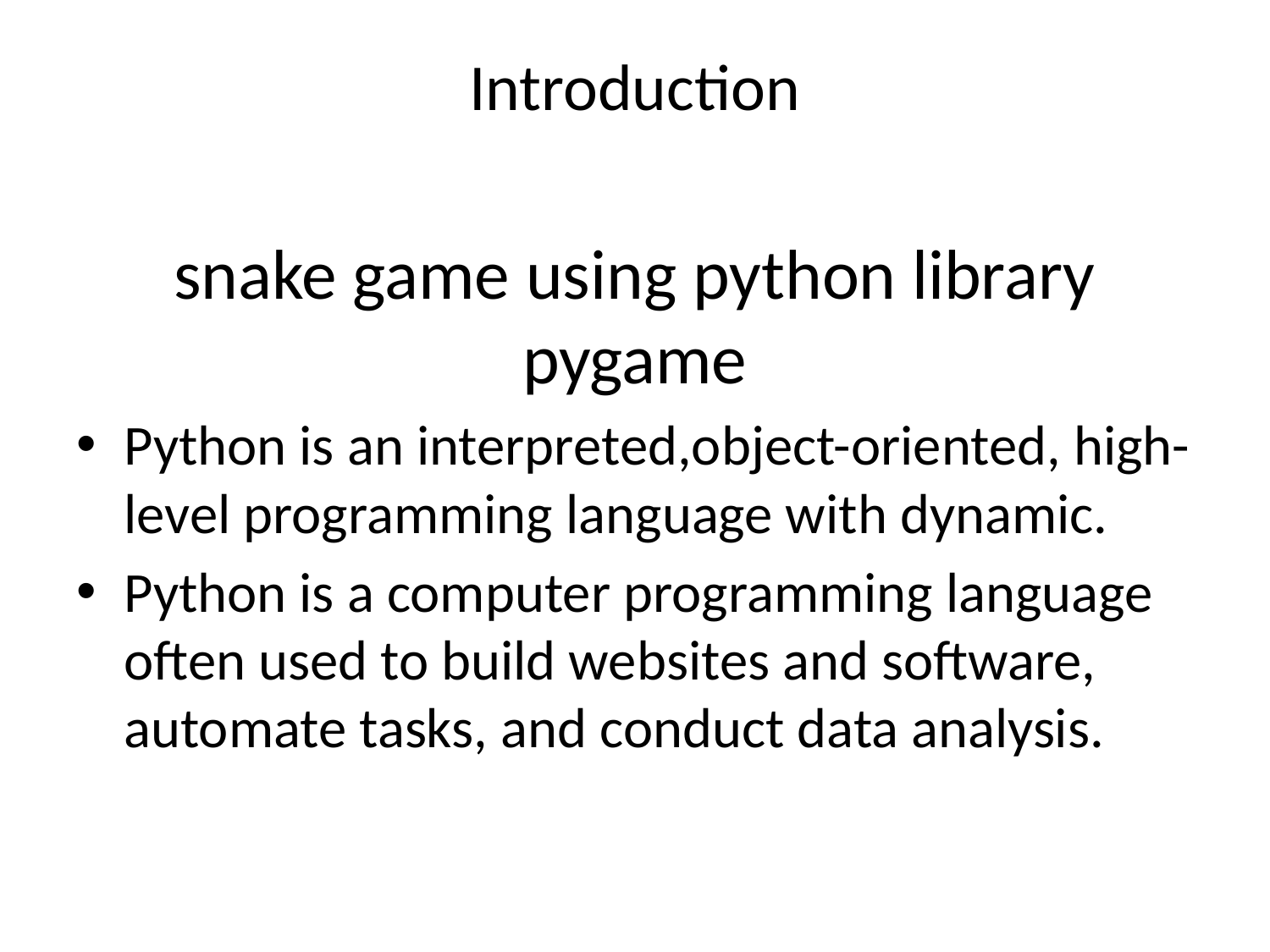

# Introduction
snake game using python library pygame
Python is an interpreted,object-oriented, high-level programming language with dynamic.
Python is a computer programming language often used to build websites and software, automate tasks, and conduct data analysis.